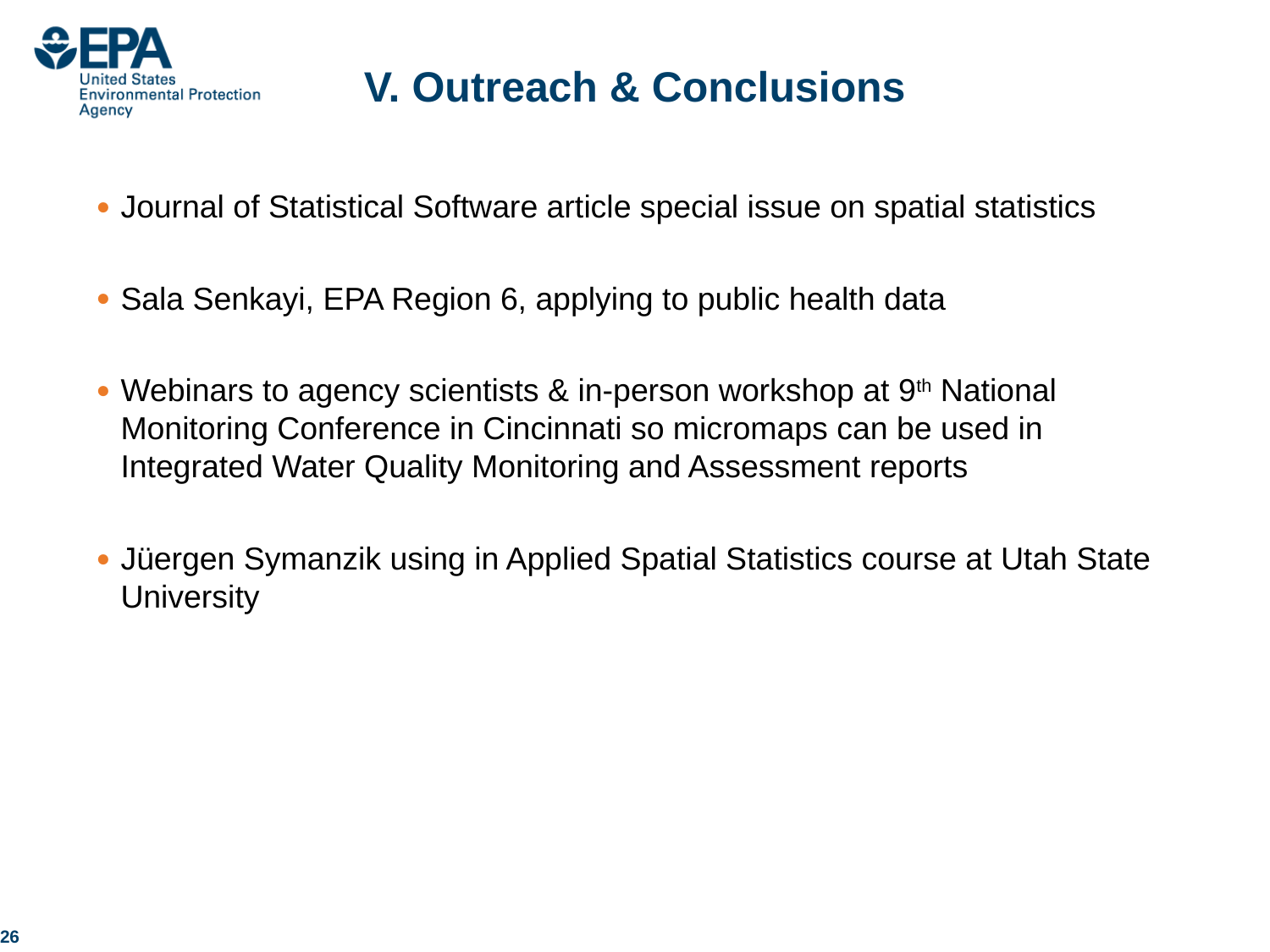

# V. Outreach & Conclusions
Journal of Statistical Software article special issue on spatial statistics

Sala Senkayi, EPA Region 6, applying to public health data

Webinars to agency scientists & in-person workshop at 9th National Monitoring Conference in Cincinnati so micromaps can be used in Integrated Water Quality Monitoring and Assessment reports

Jüergen Symanzik using in Applied Spatial Statistics course at Utah State University
26